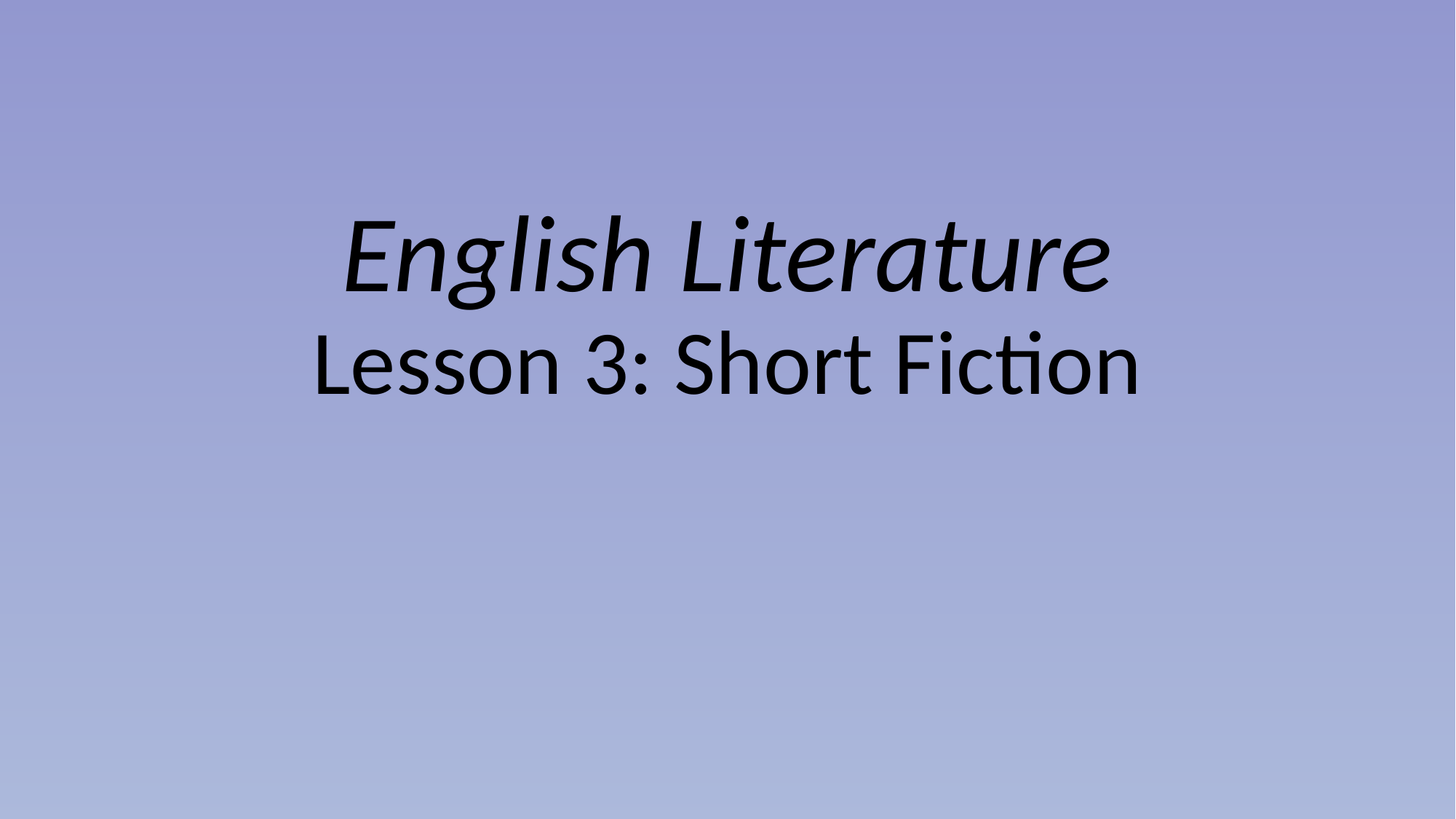

# English Literature Lesson 3: Short Fiction

By Diane Samuels